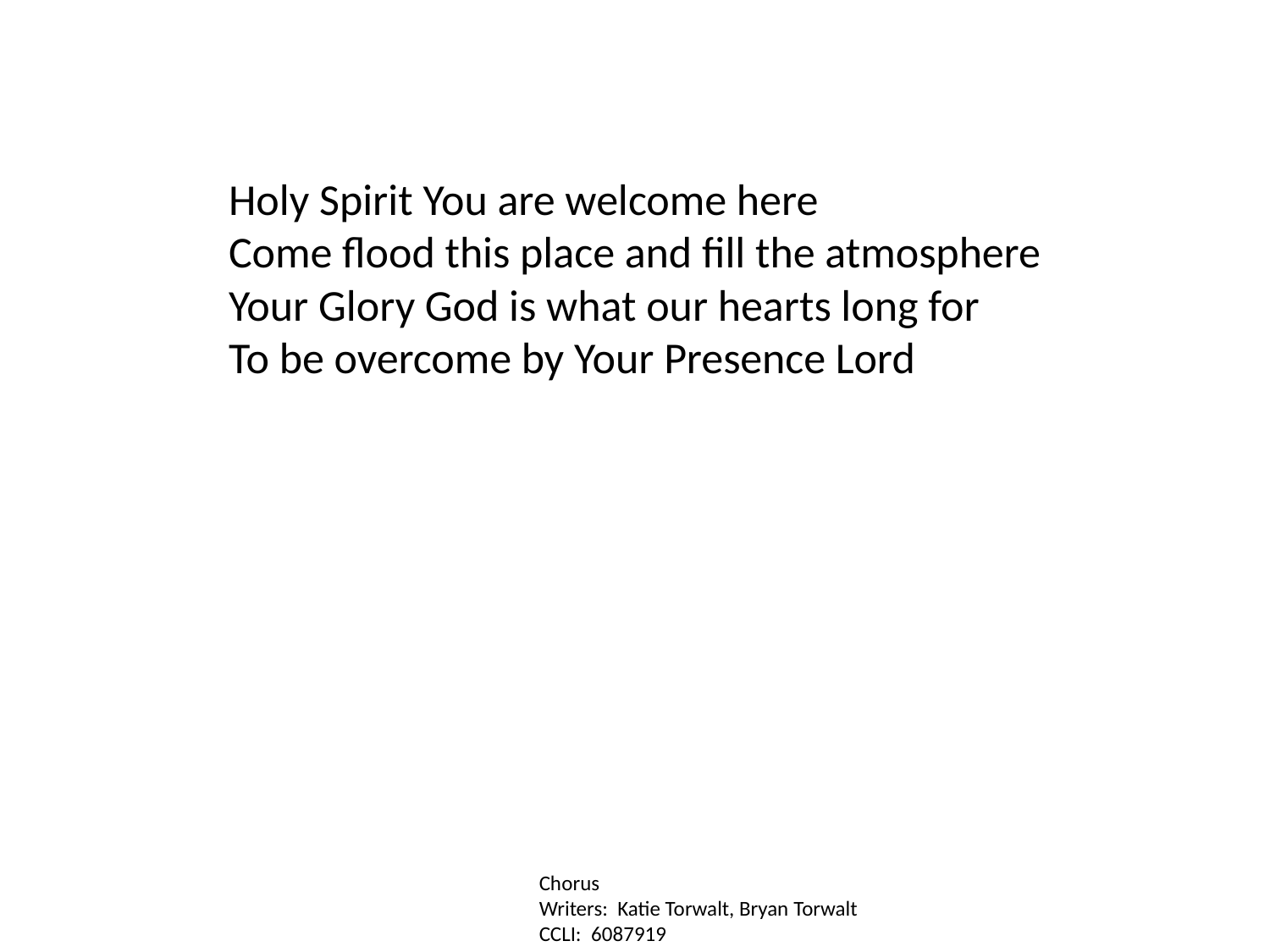

Holy Spirit You are welcome here
Come flood this place and fill the atmosphere
Your Glory God is what our hearts long for
To be overcome by Your Presence Lord

Chorus
Writers:  Katie Torwalt, Bryan Torwalt
CCLI:  6087919